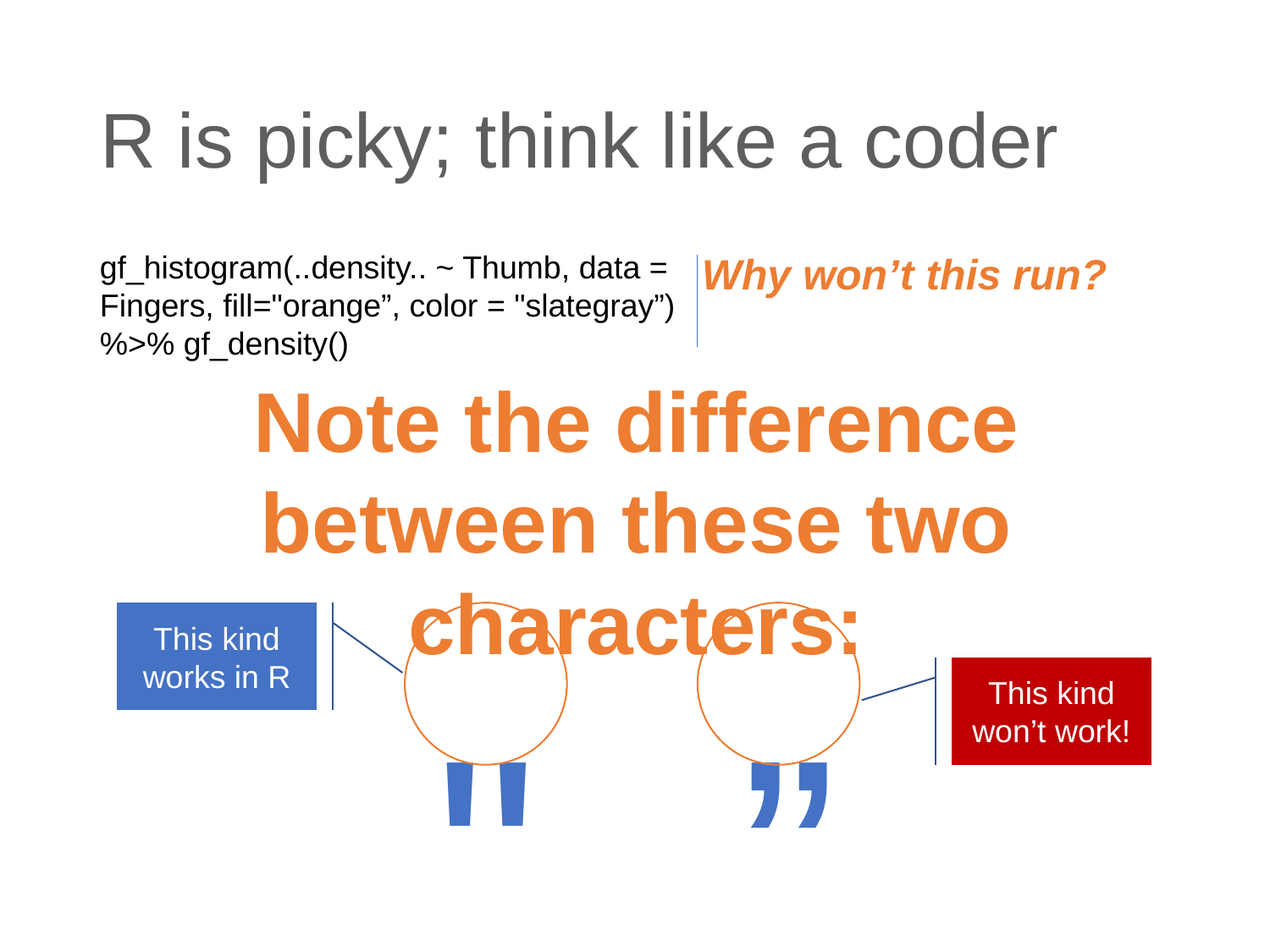

# R is picky; think like a coder
gf_histogram(..density.. ~ Thumb, data = Fingers, fill="orange”, color = "slategray”) %>% gf_density()
Why won’t this run?
Note the difference between these two characters:
"   ”
This kind works in R

This kind won’t work!